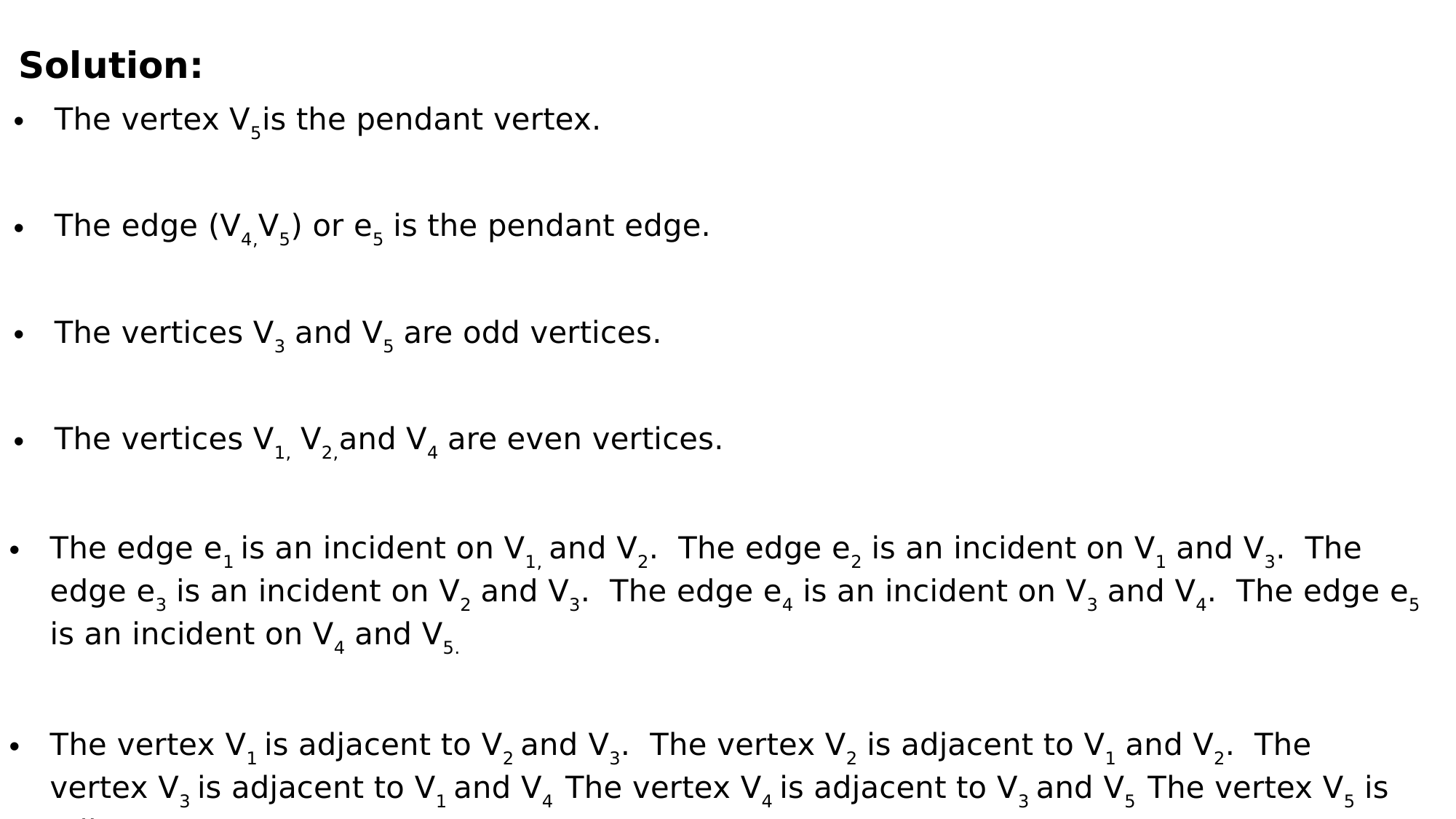

Solution:
The vertex V5is the pendant vertex.

The edge (V4,V5) or e5 is the pendant edge.

The vertices V3 and V5 are odd vertices.

The vertices V1, V2,and V4 are even vertices.

The edge e1 is an incident on V1, and V2.  The edge e2 is an incident on V1 and V3.  The edge e3 is an incident on V2 and V3.  The edge e4 is an incident on V3 and V4.  The edge e5 is an incident on V4 and V5.

The vertex V1 is adjacent to V2 and V3.  The vertex V2 is adjacent to V1 and V2.  The vertex V3 is adjacent to V1 and V4  The vertex V4 is adjacent to V3 and V5  The vertex V5 is adjacent to V4.